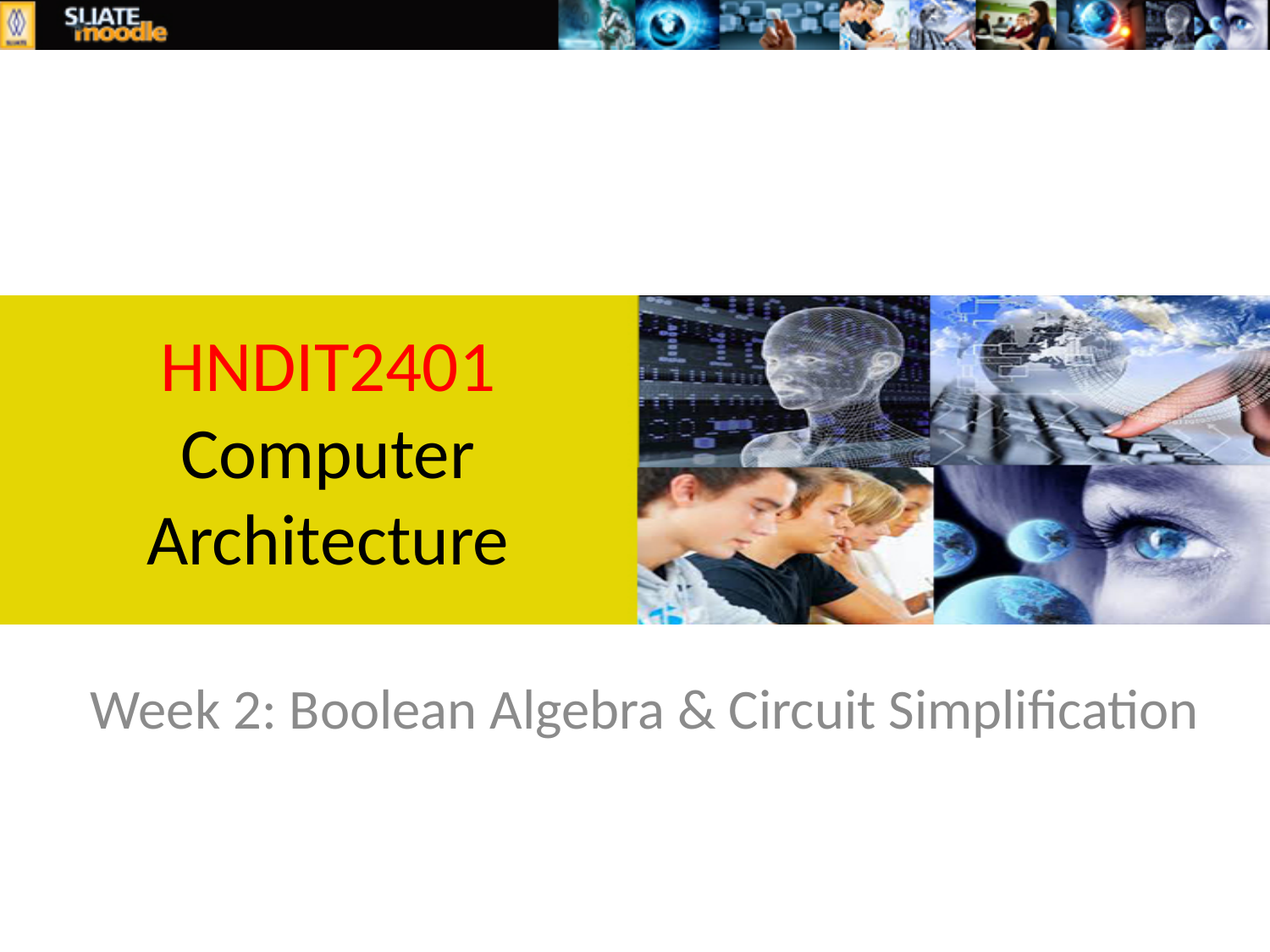

# HNDIT2401 Computer Architecture
Week 2: Boolean Algebra & Circuit Simplification